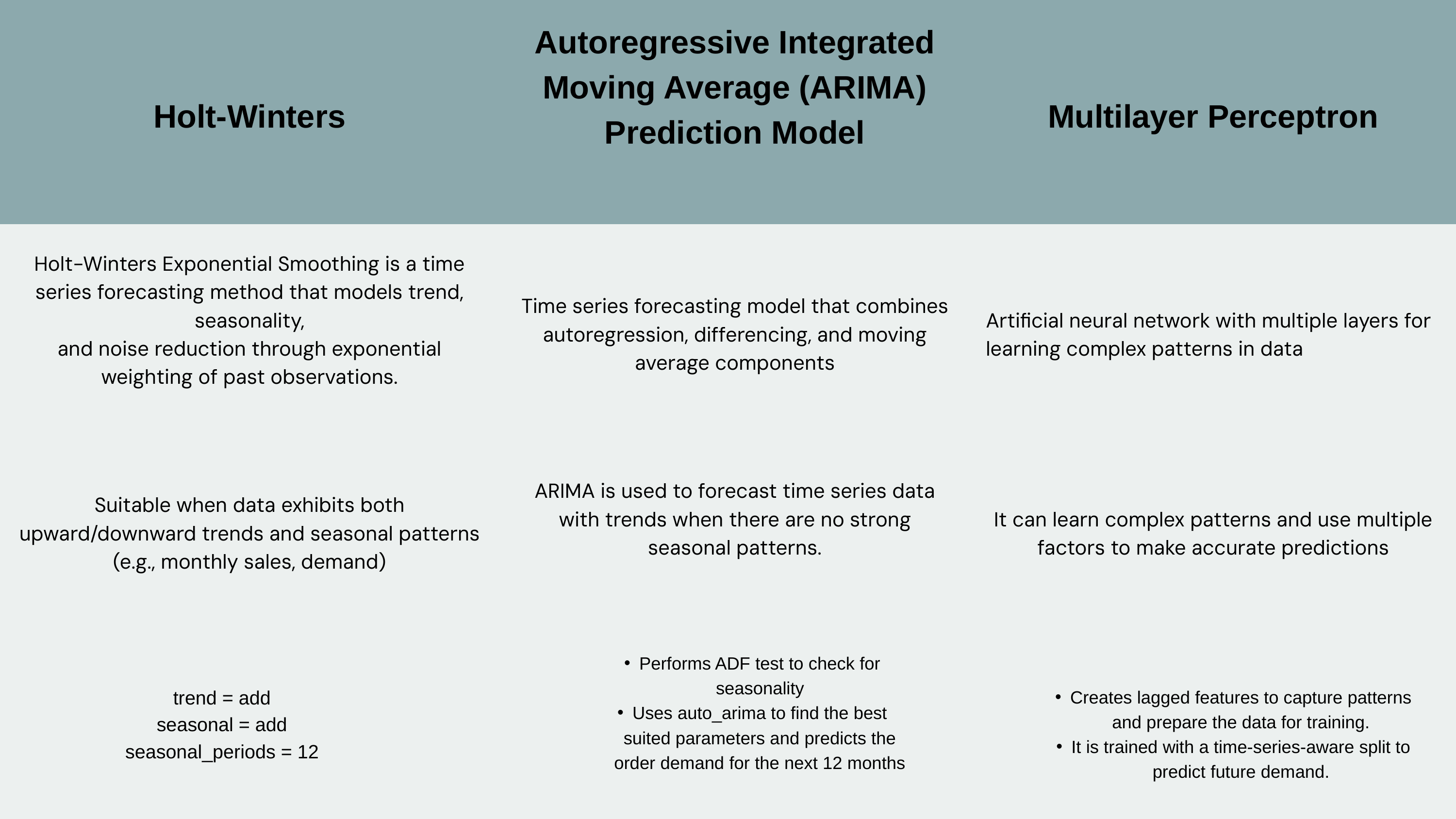

| Holt-Winters | Autoregressive Integrated Moving Average (ARIMA) Prediction Model | Multilayer Perceptron |
| --- | --- | --- |
| Holt-Winters Exponential Smoothing is a time series forecasting method that models trend, seasonality, and noise reduction through exponential weighting of past observations. | Time series forecasting model that combines autoregression, differencing, and moving average components | Artificial neural network with multiple layers for learning complex patterns in data |
| Suitable when data exhibits both upward/downward trends and seasonal patterns (e.g., monthly sales, demand) | ARIMA is used to forecast time series data with trends when there are no strong seasonal patterns. | It can learn complex patterns and use multiple factors to make accurate predictions |
|  |  |  |

Performs ADF test to check for seasonality
Uses auto_arima to find the best suited parameters and predicts the order demand for the next 12 months

trend = add
seasonal = add
seasonal_periods = 12
Creates lagged features to capture patterns and prepare the data for training.
It is trained with a time-series-aware split to predict future demand.